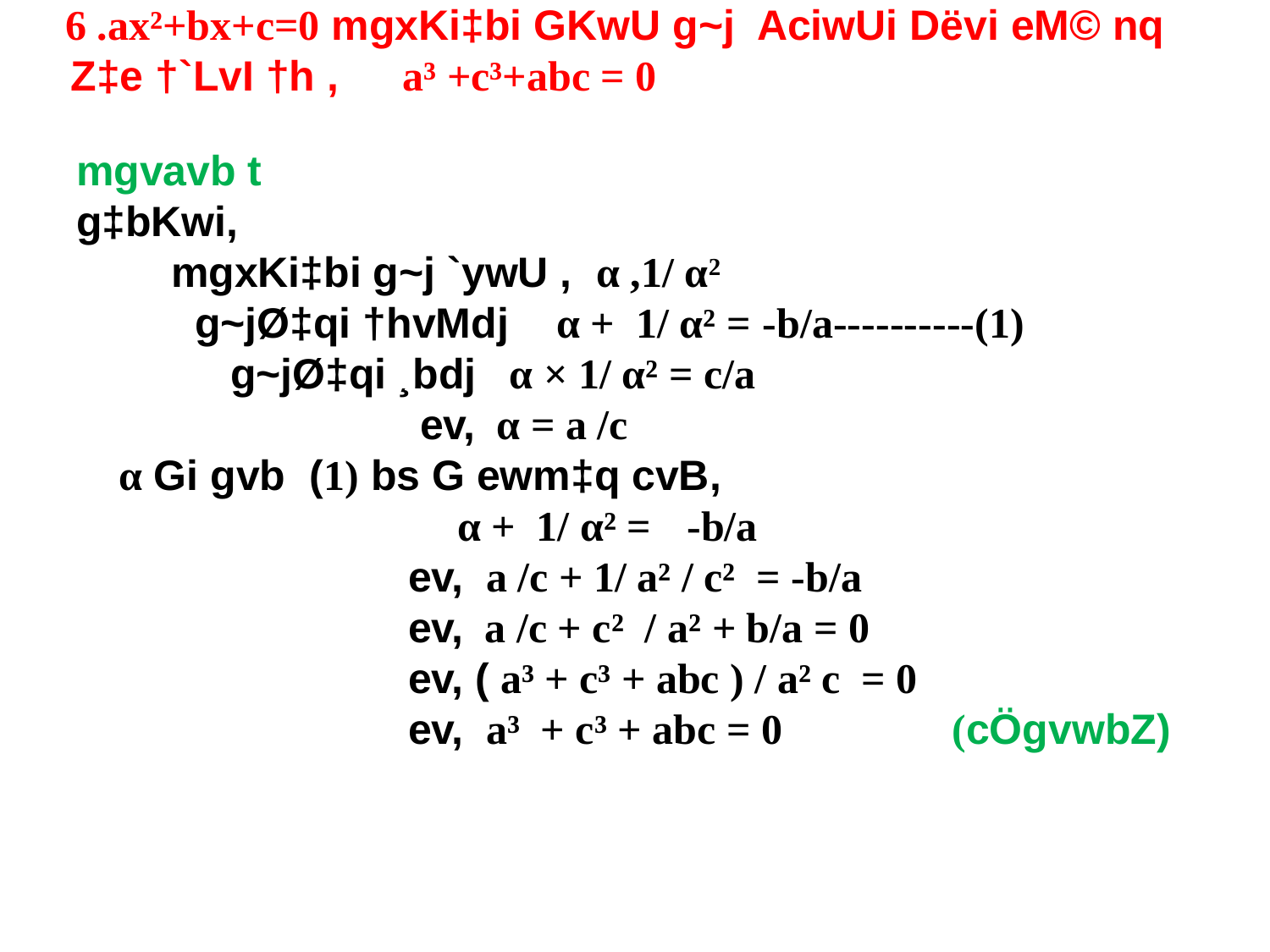

# 6 .ax²+bx+c=0 mgxKi‡bi GKwU g~j  AciwUi Dëvi eM© nq Z‡e †`LvI †h ,      a³ +c³+abc = 0
mgvavb t
g‡bKwi,
        mgxKi‡bi g~j `ywU ,  α ,1/ α2
          g~jØ‡qi †hvMdj    α +  1/ α² = -b/a----------(1)
             g~jØ‡qi ¸bdj   α × 1/ α² = c/a
                             ev,  α = a /c
    α Gi gvb  (1) bs G ewm‡q cvB,
                                    α +  1/ α² =   -b/a
                            ev,  a /c + 1/ a² / c²  = -b/a
                            ev,  a /c + c²  / a² + b/a = 0
                            ev, ( a³ + c³ + abc ) / a² c  = 0
                            ev,  a³  + c³ + abc = 0                (cÖgvwbZ)